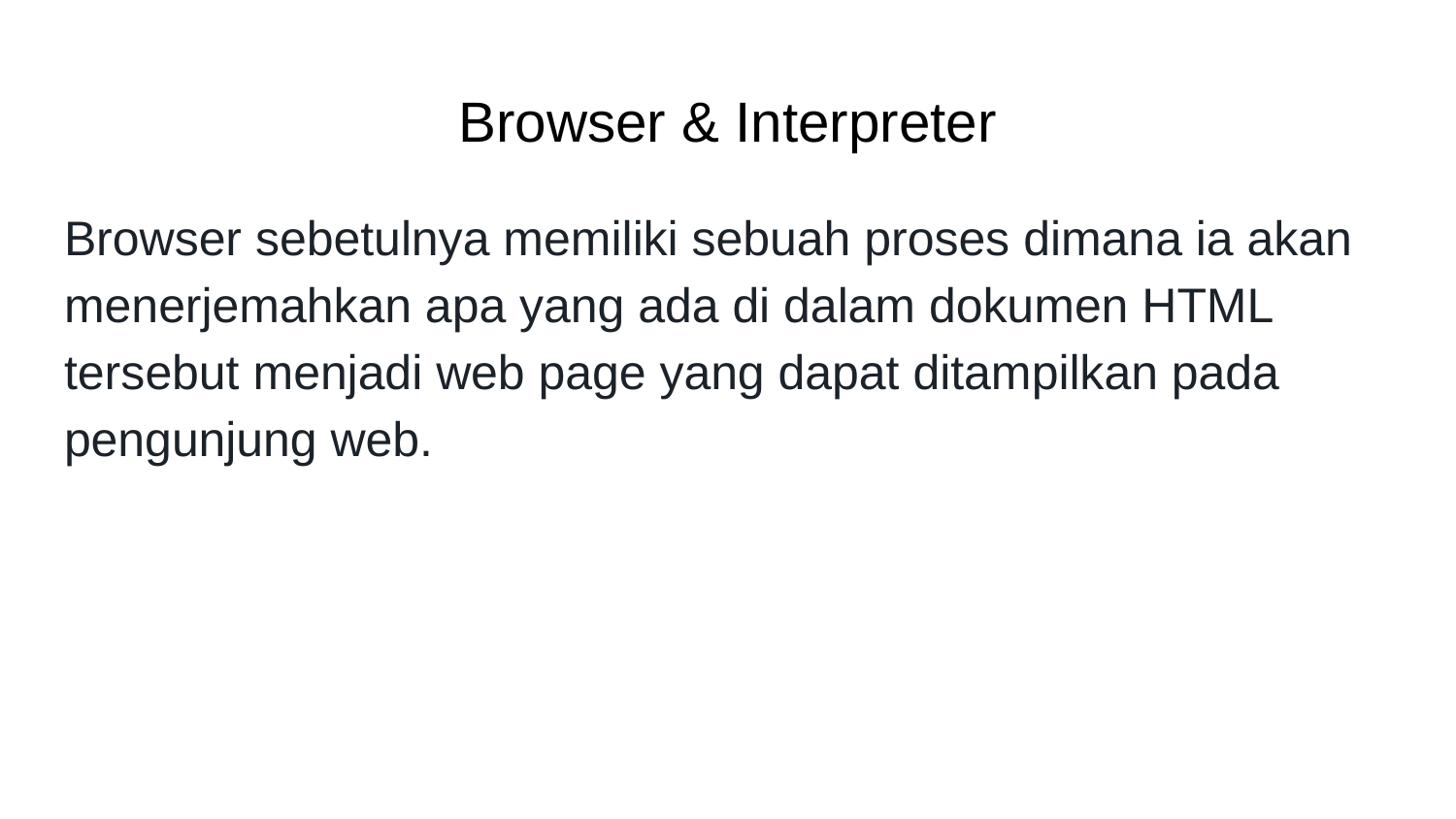

# Browser & Interpreter
Browser sebetulnya memiliki sebuah proses dimana ia akan menerjemahkan apa yang ada di dalam dokumen HTML tersebut menjadi web page yang dapat ditampilkan pada pengunjung web.